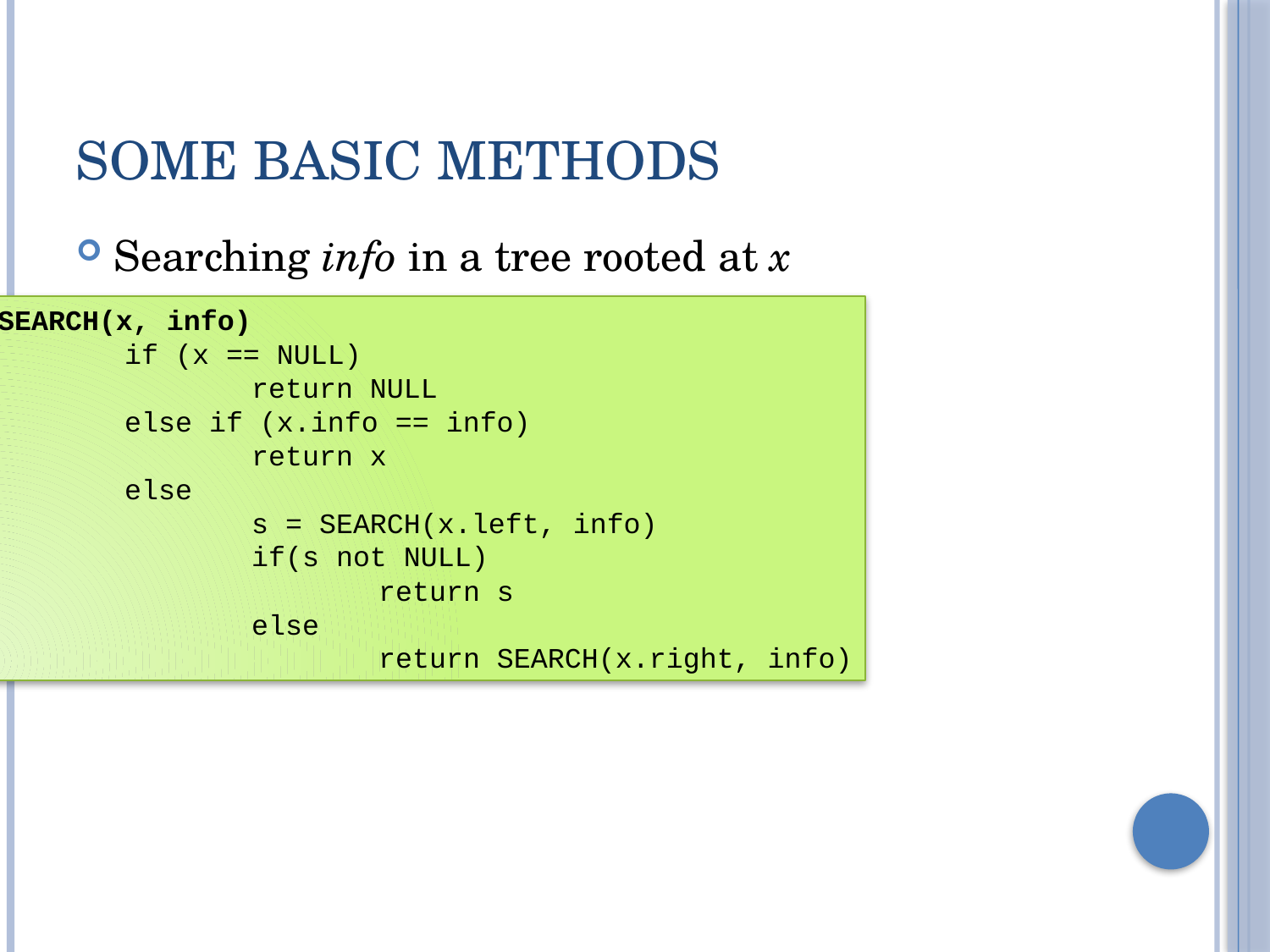

# Some Basic Methods
Searching info in a tree rooted at x
SEARCH(x, info)
	if (x == NULL)
		return NULL
	else if (x.info == info)
		return x
	else
		s = SEARCH(x.left, info)
		if(s not NULL)
			return s
		else
			return SEARCH(x.right, info)